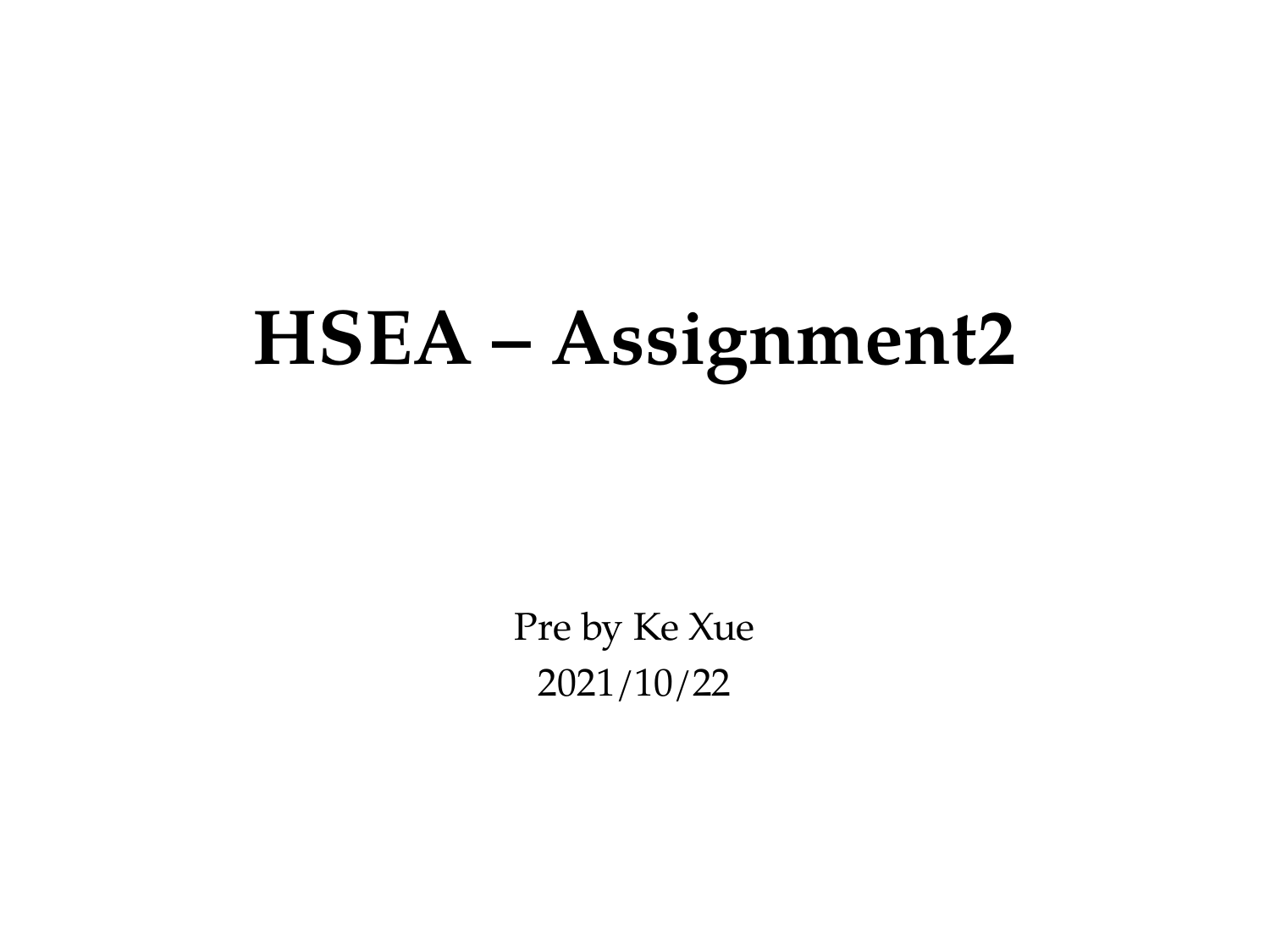

# HSEA – Assignment2
Pre by Ke Xue
2021/10/22